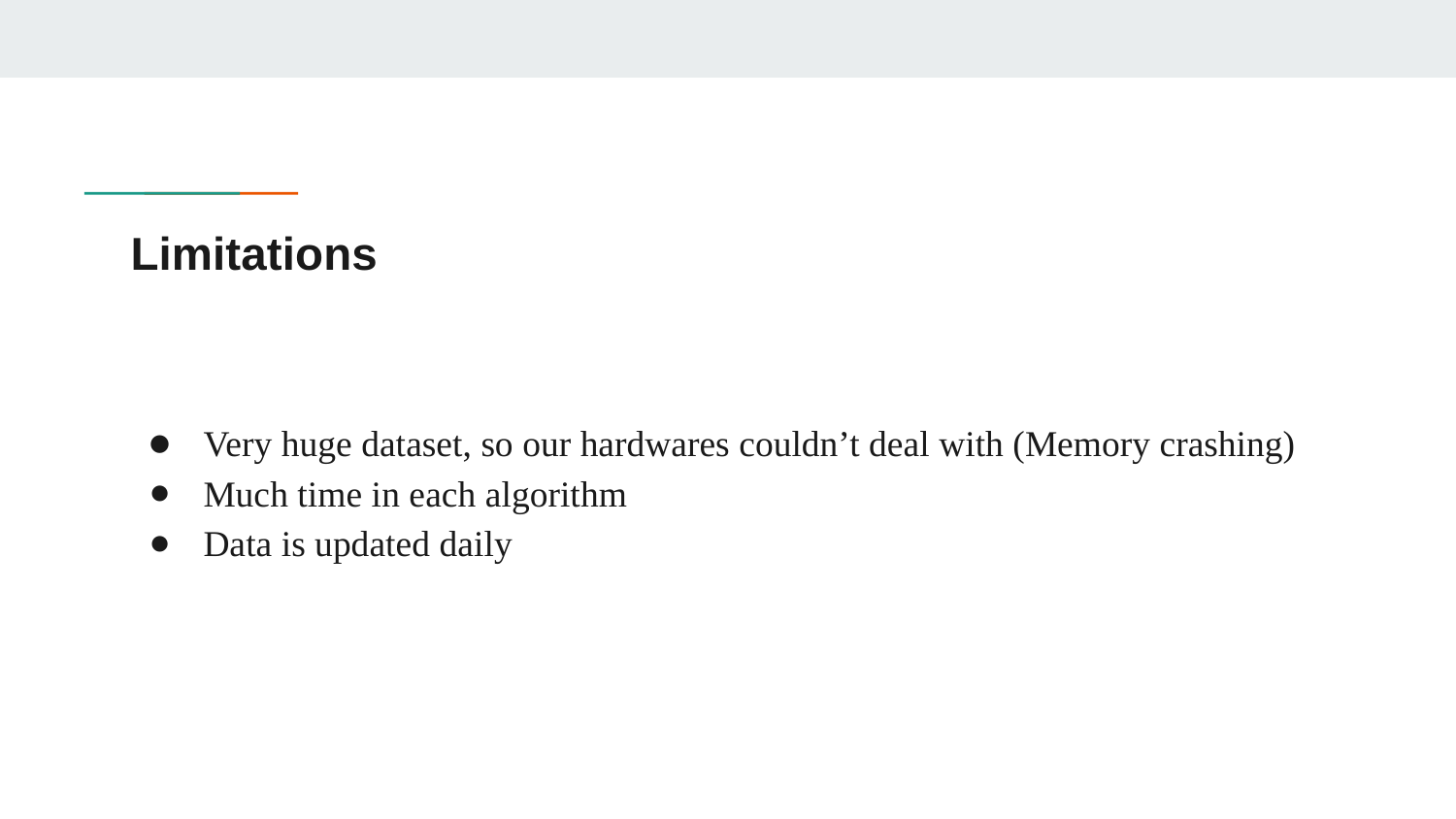

# Limitations

Very huge dataset, so our hardwares couldn’t deal with (Memory crashing)
Much time in each algorithm
Data is updated daily